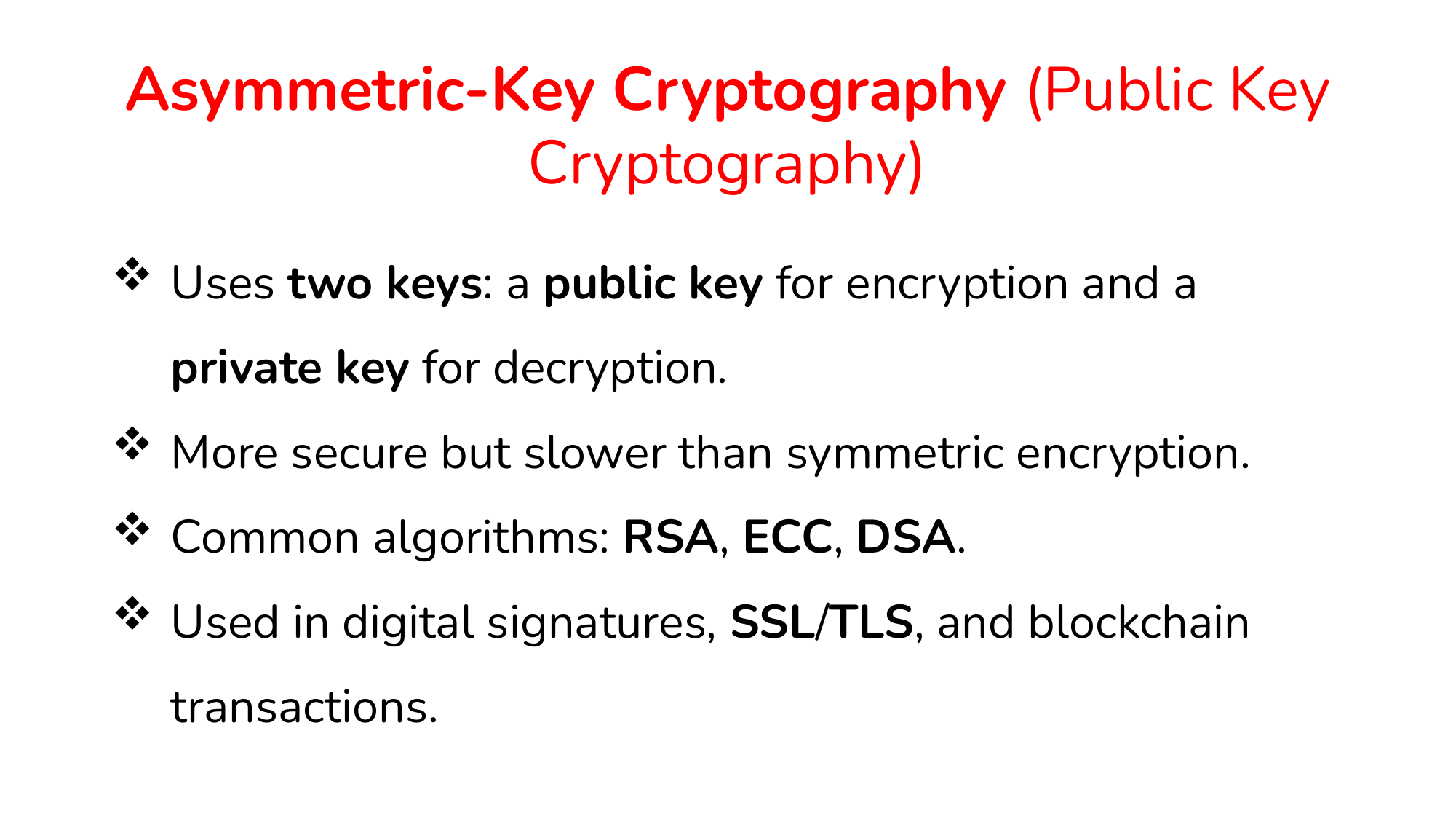

# Asymmetric-Key Cryptography (Public Key Cryptography)
Uses two keys: a public key for encryption and a private key for decryption.
More secure but slower than symmetric encryption.
Common algorithms: RSA, ECC, DSA.
Used in digital signatures, SSL/TLS, and blockchain transactions.